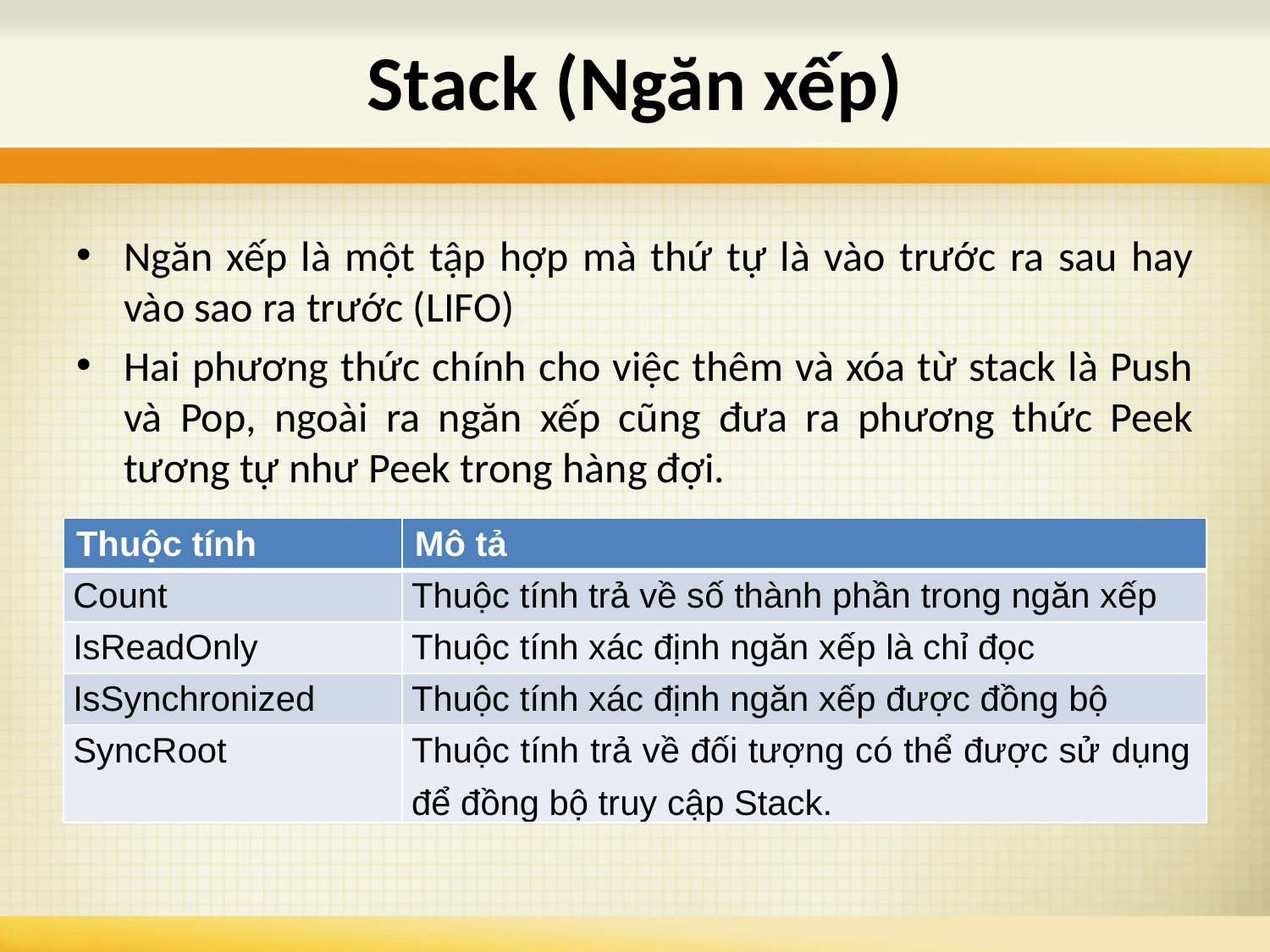

# Stack (Ngăn xếp)
Ngăn xếp là một tập hợp mà thứ tự là vào trước ra sau hay vào sao ra trước (LIFO)
Hai phương thức chính cho việc thêm và xóa từ stack là Push và Pop, ngoài ra ngăn xếp cũng đưa ra phương thức Peek tương tự như Peek trong hàng đợi.
| Thuộc tính | Mô tả |
| --- | --- |
| Count | Thuộc tính trả về số thành phần trong ngăn xếp |
| IsReadOnly | Thuộc tính xác định ngăn xếp là chỉ đọc |
| IsSynchronized | Thuộc tính xác định ngăn xếp được đồng bộ |
| SyncRoot | Thuộc tính trả về đối tượng có thể được sử dụng để đồng bộ truy cập Stack. |